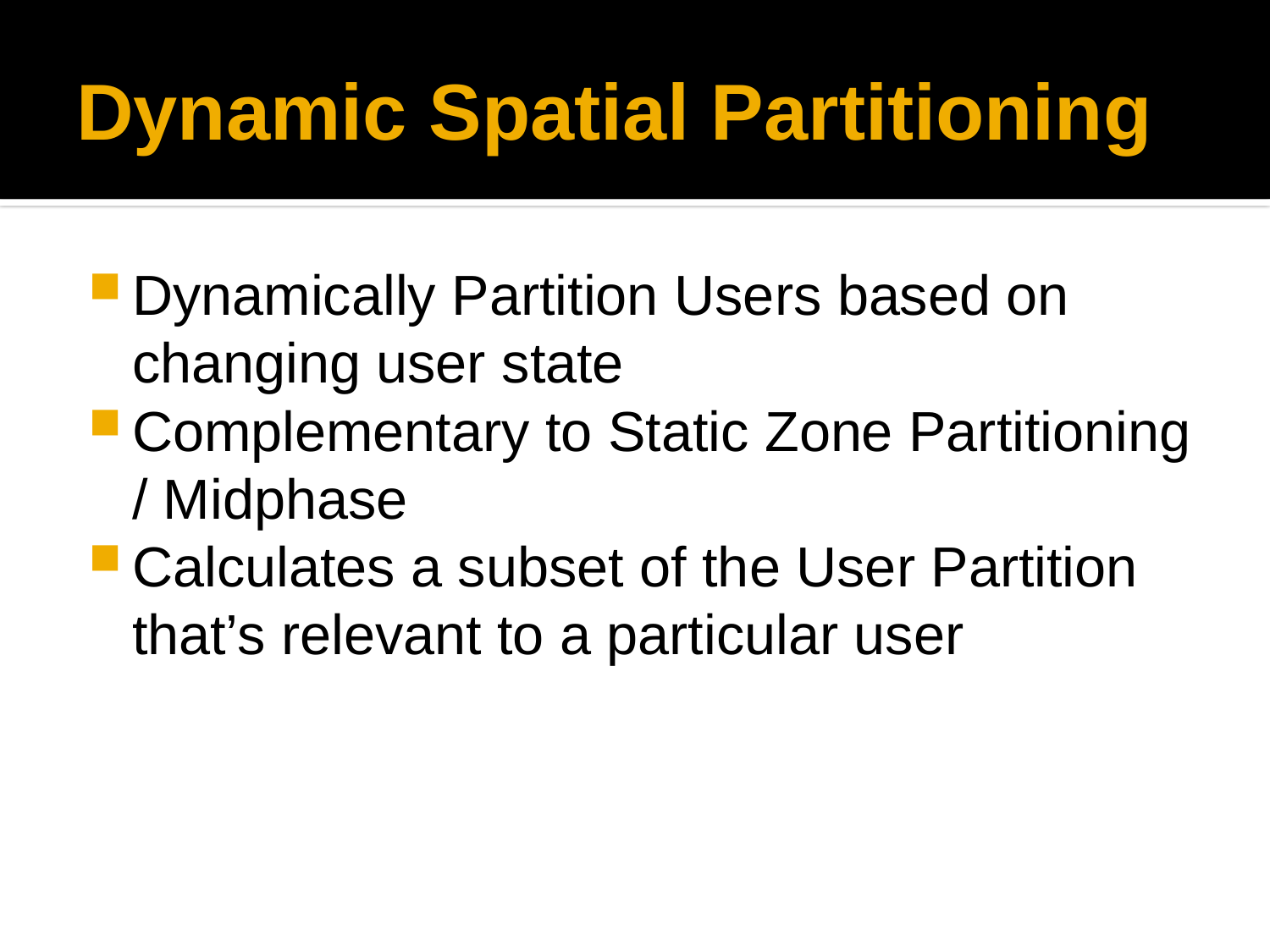

# Dynamic Spatial Partitioning
Dynamically Partition Users based on changing user state
Complementary to Static Zone Partitioning / Midphase
Calculates a subset of the User Partition that’s relevant to a particular user